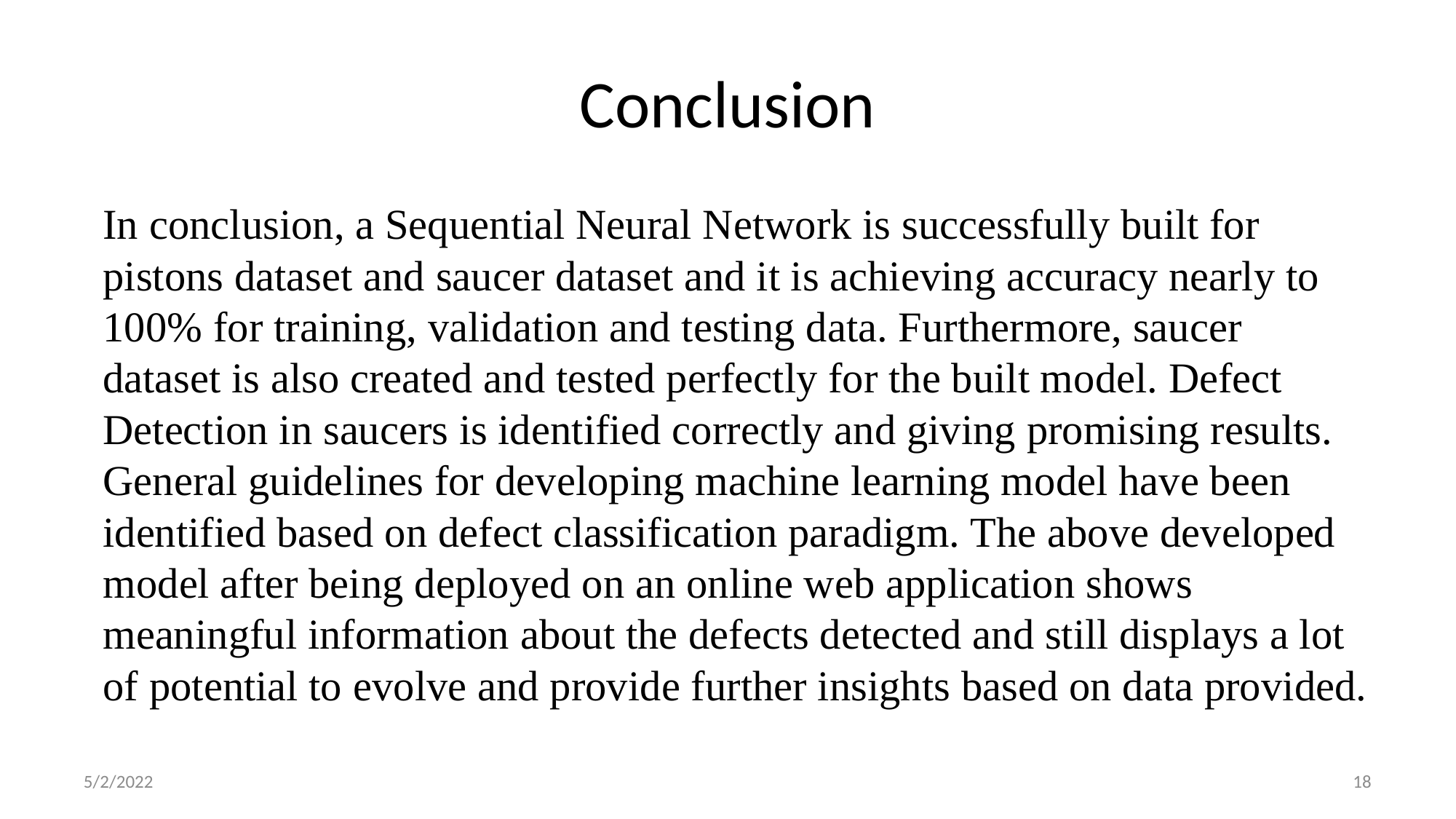

# Conclusion
In conclusion, a Sequential Neural Network is successfully built for pistons dataset and saucer dataset and it is achieving accuracy nearly to 100% for training, validation and testing data. Furthermore, saucer dataset is also created and tested perfectly for the built model. Defect Detection in saucers is identified correctly and giving promising results. General guidelines for developing machine learning model have been identified based on defect classification paradigm. The above developed model after being deployed on an online web application shows meaningful information about the defects detected and still displays a lot of potential to evolve and provide further insights based on data provided.

5/2/2022
18